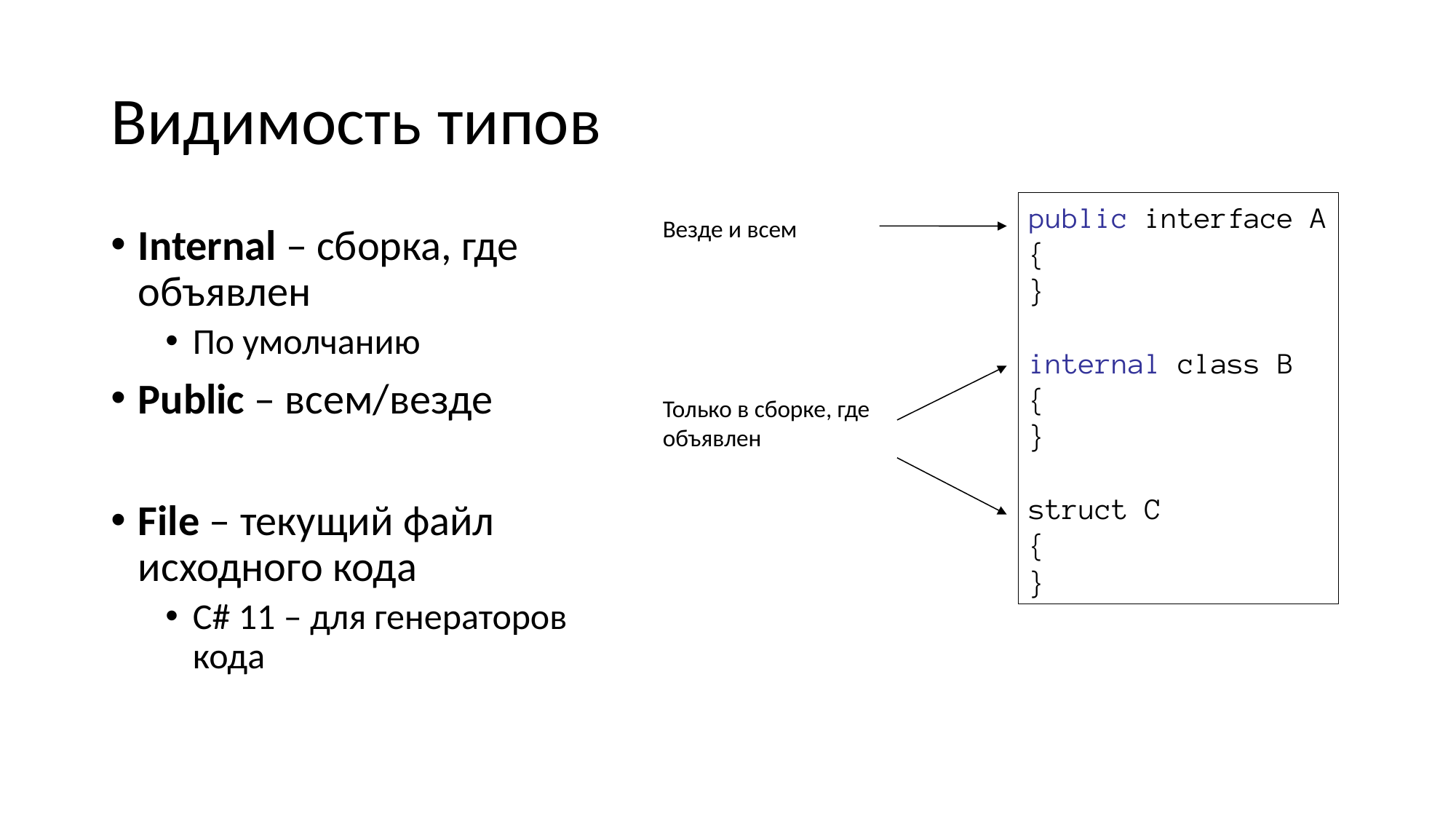

# Видимость типов
public interface A
{
}

internal class B
{
}

struct C
{
}
Везде и всем
Internal – сборка, где объявлен
По умолчанию
Public – всем/везде

File – текущий файл исходного кода
C# 11 – для генераторов кода

Только в сборке, где объявлен